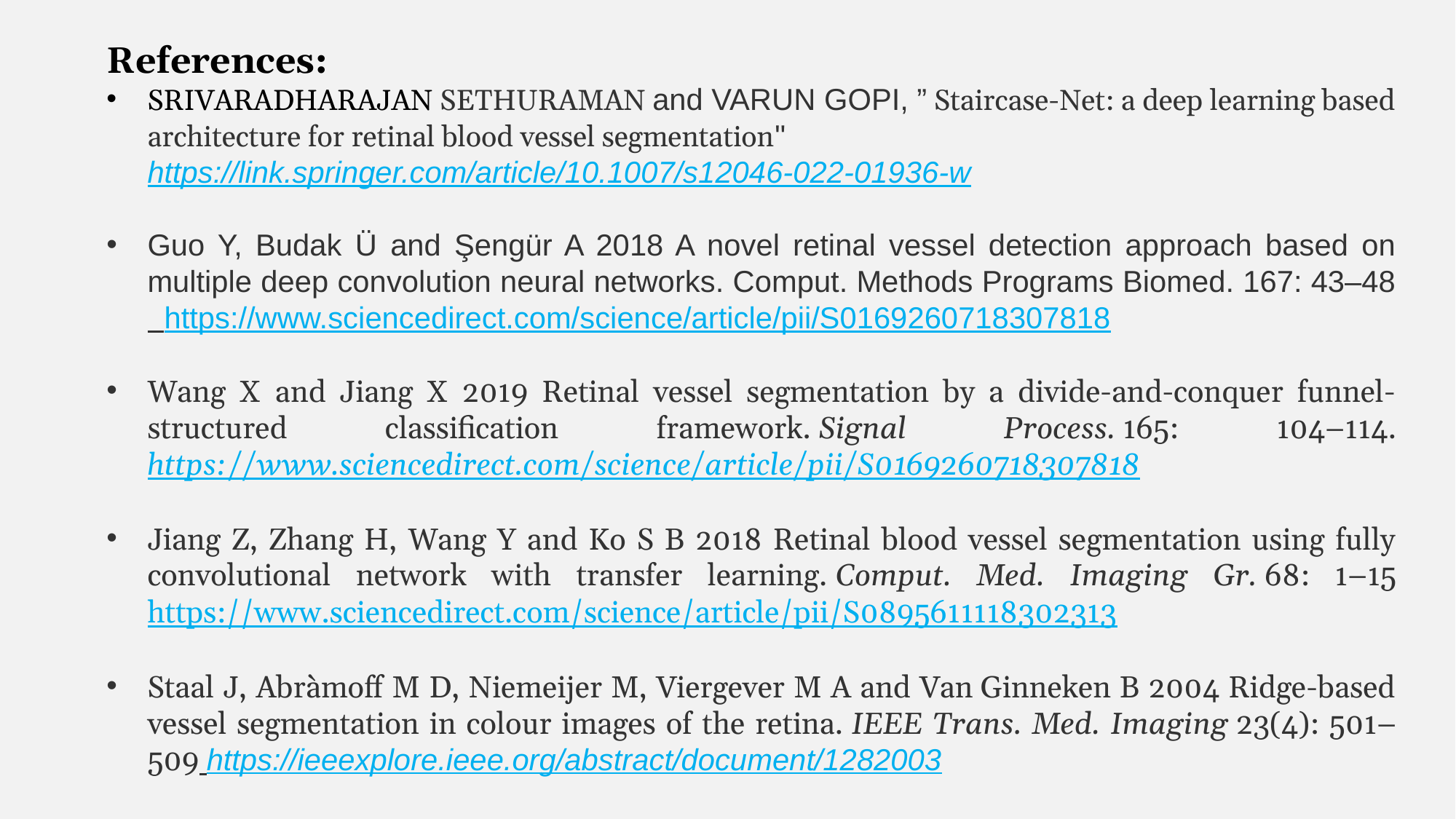

References:
SRIVARADHARAJAN SETHURAMAN and VARUN GOPI, ” Staircase-Net: a deep learning based architecture for retinal blood vessel segmentation" https://link.springer.com/article/10.1007/s12046-022-01936-w

Guo Y, Budak Ü and Şengür A 2018 A novel retinal vessel detection approach based on multiple deep convolution neural networks. Comput. Methods Programs Biomed. 167: 43–48   https://www.sciencedirect.com/science/article/pii/S0169260718307818

Wang X and Jiang X 2019 Retinal vessel segmentation by a divide-and-conquer funnel-structured classification framework. Signal Process. 165: 104–114. https://www.sciencedirect.com/science/article/pii/S0169260718307818

Jiang Z, Zhang H, Wang Y and Ko S B 2018 Retinal blood vessel segmentation using fully convolutional network with transfer learning. Comput. Med. Imaging Gr. 68: 1–15 https://www.sciencedirect.com/science/article/pii/S0895611118302313

Staal J, Abràmoff M D, Niemeijer M, Viergever M A and Van Ginneken B 2004 Ridge-based vessel segmentation in colour images of the retina. IEEE Trans. Med. Imaging 23(4): 501–509 https://ieeexplore.ieee.org/abstract/document/1282003